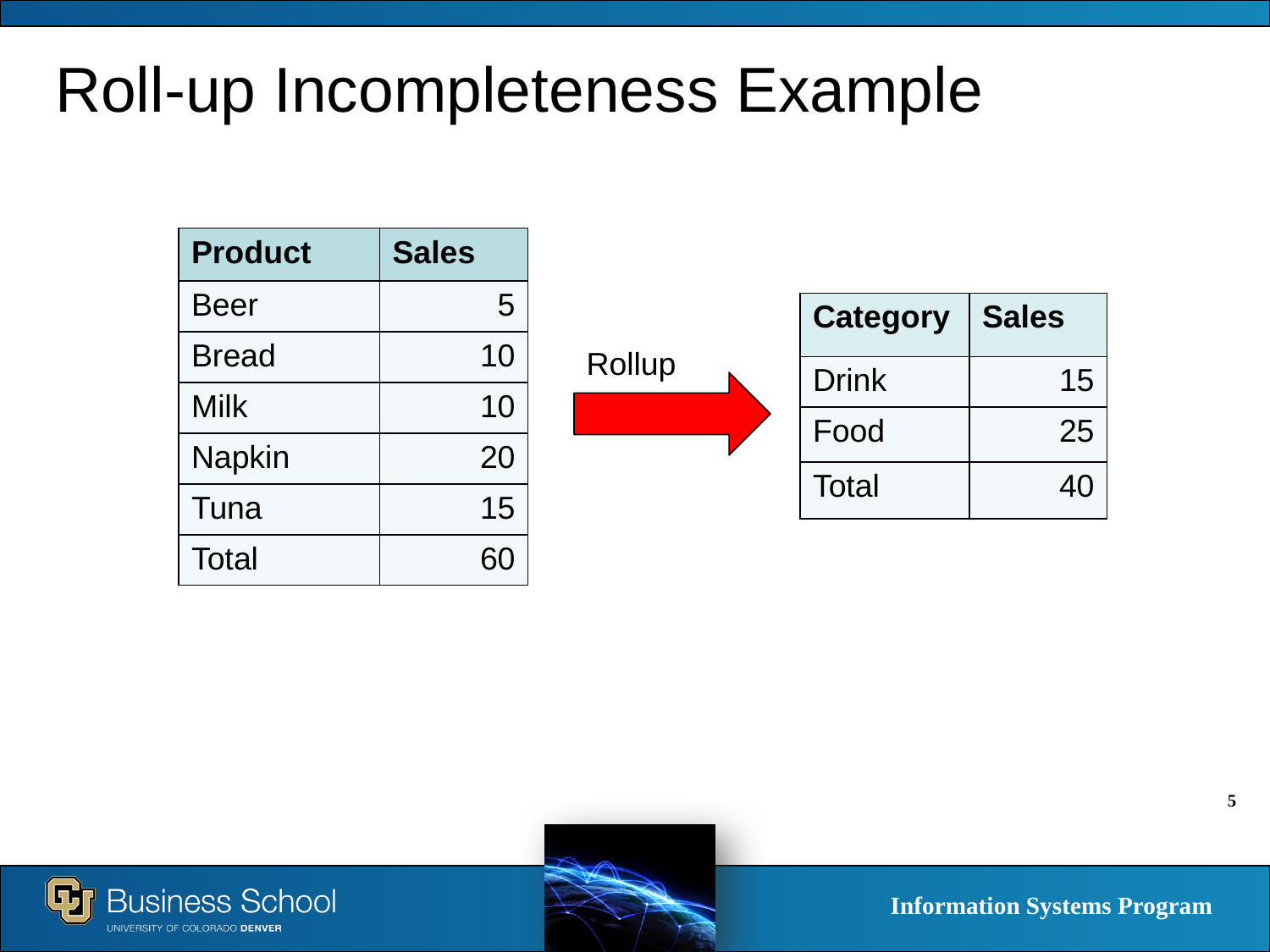

# Roll-up Incompleteness Example
| Product | Sales |
| --- | --- |
| Beer | 5 |
| Bread | 10 |
| Milk | 10 |
| Napkin | 20 |
| Tuna | 15 |
| Total | 60 |
| Category | Sales |
| --- | --- |
| Drink | 15 |
| Food | 25 |
| Total | 40 |
Rollup